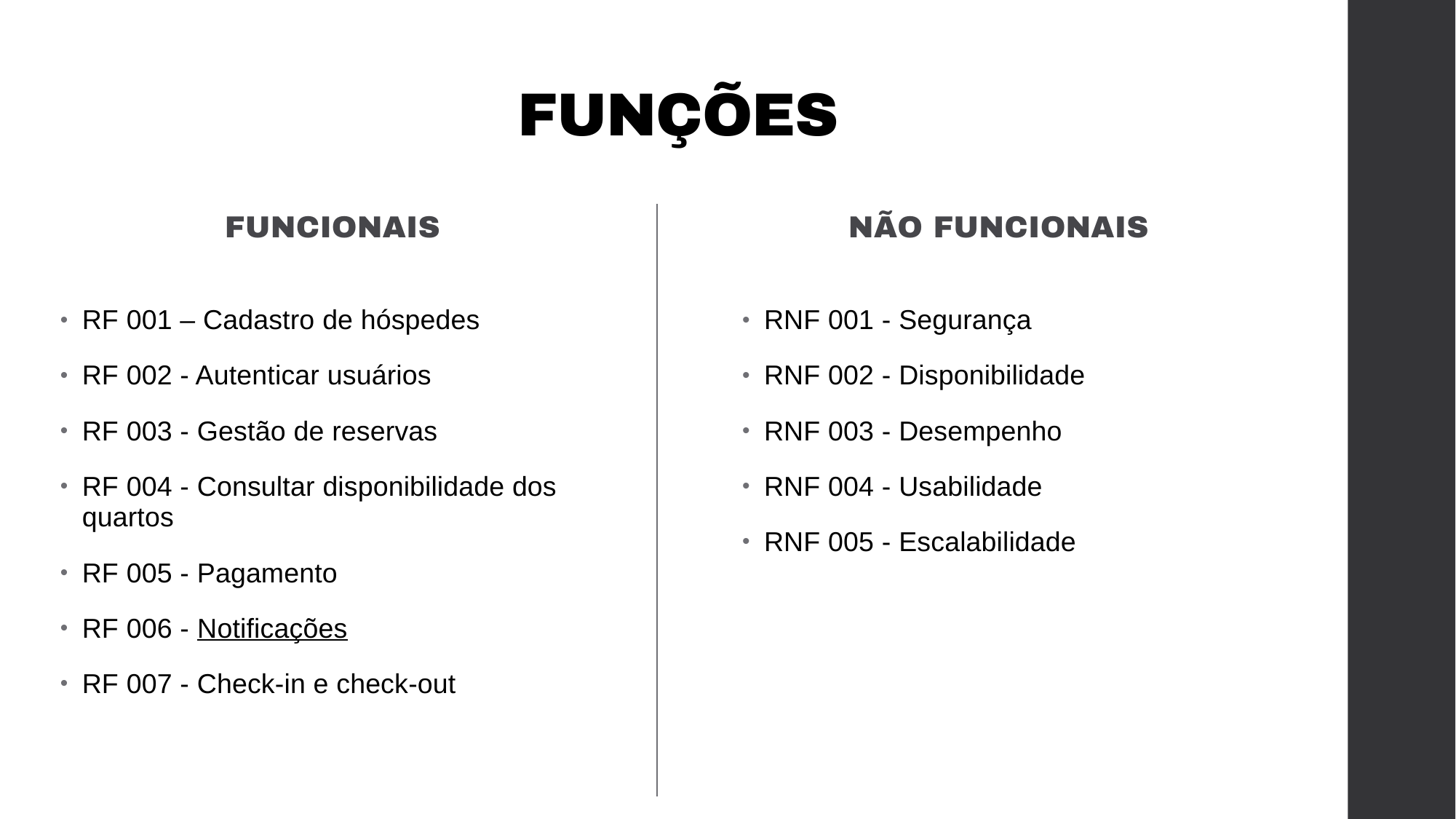

# FUNÇÕES
FUNCIONAIS
NÃO FUNCIONAIS
RF 001 – Cadastro de hóspedes
RF 002 - Autenticar usuários
RF 003 - Gestão de reservas
RF 004 - Consultar disponibilidade dos quartos
RF 005 - Pagamento
RF 006 - Notificações
RF 007 - Check-in e check-out
RNF 001 - Segurança
RNF 002 - Disponibilidade
RNF 003 - Desempenho
RNF 004 - Usabilidade
RNF 005 - Escalabilidade